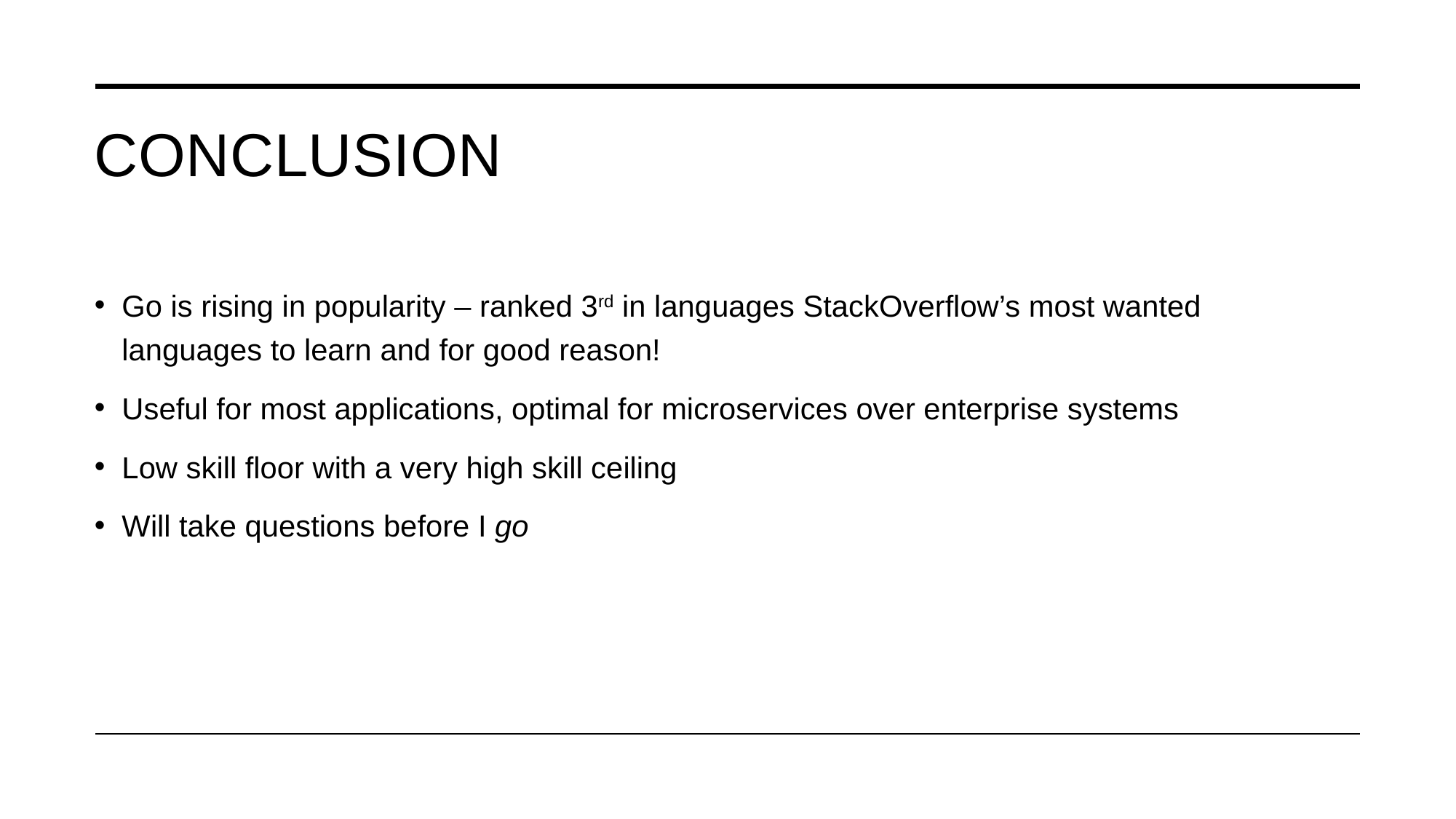

# Conclusion
Go is rising in popularity – ranked 3rd in languages StackOverflow’s most wanted languages to learn and for good reason!
Useful for most applications, optimal for microservices over enterprise systems
Low skill floor with a very high skill ceiling
Will take questions before I go